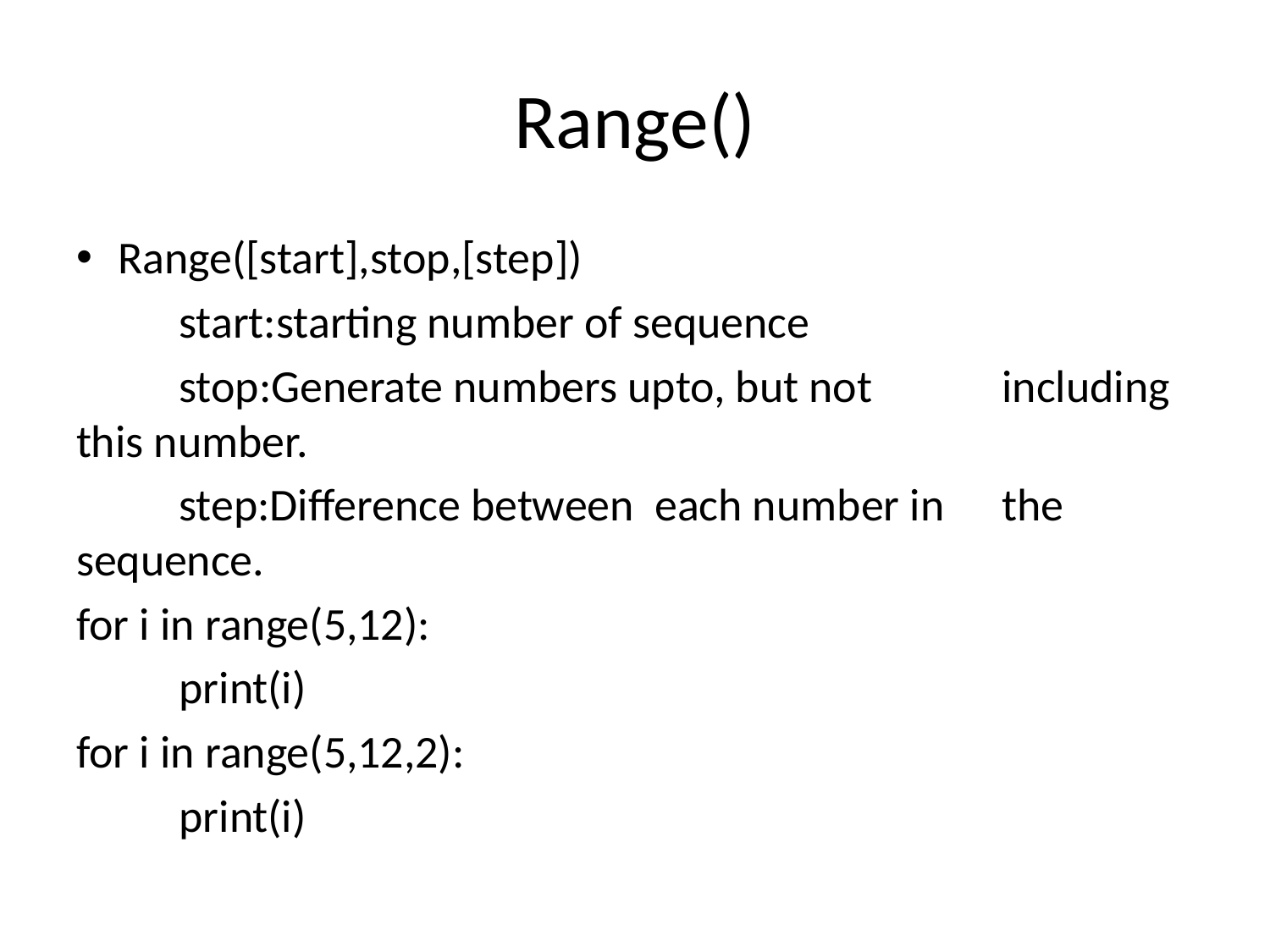

# Range()
Range([start],stop,[step])
	start:starting number of sequence
	stop:Generate numbers upto, but not 	 	including this number.
	step:Difference between  each number in 	the sequence.
for i in range(5,12):
	print(i)
for i in range(5,12,2):
	print(i)